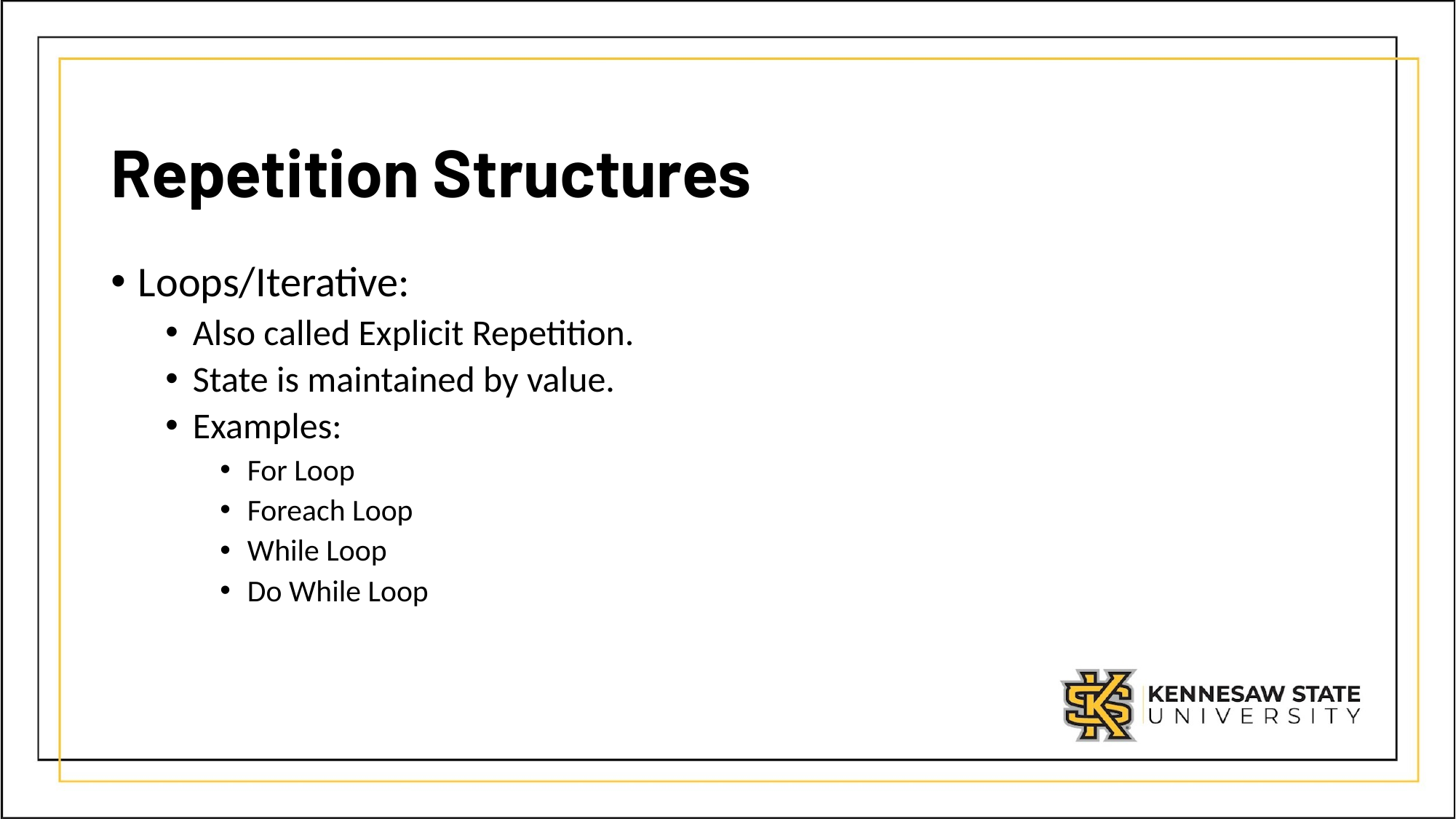

# Repetition Structures
Loops/Iterative:
Also called Explicit Repetition.
State is maintained by value.
Examples:
For Loop
Foreach Loop
While Loop
Do While Loop